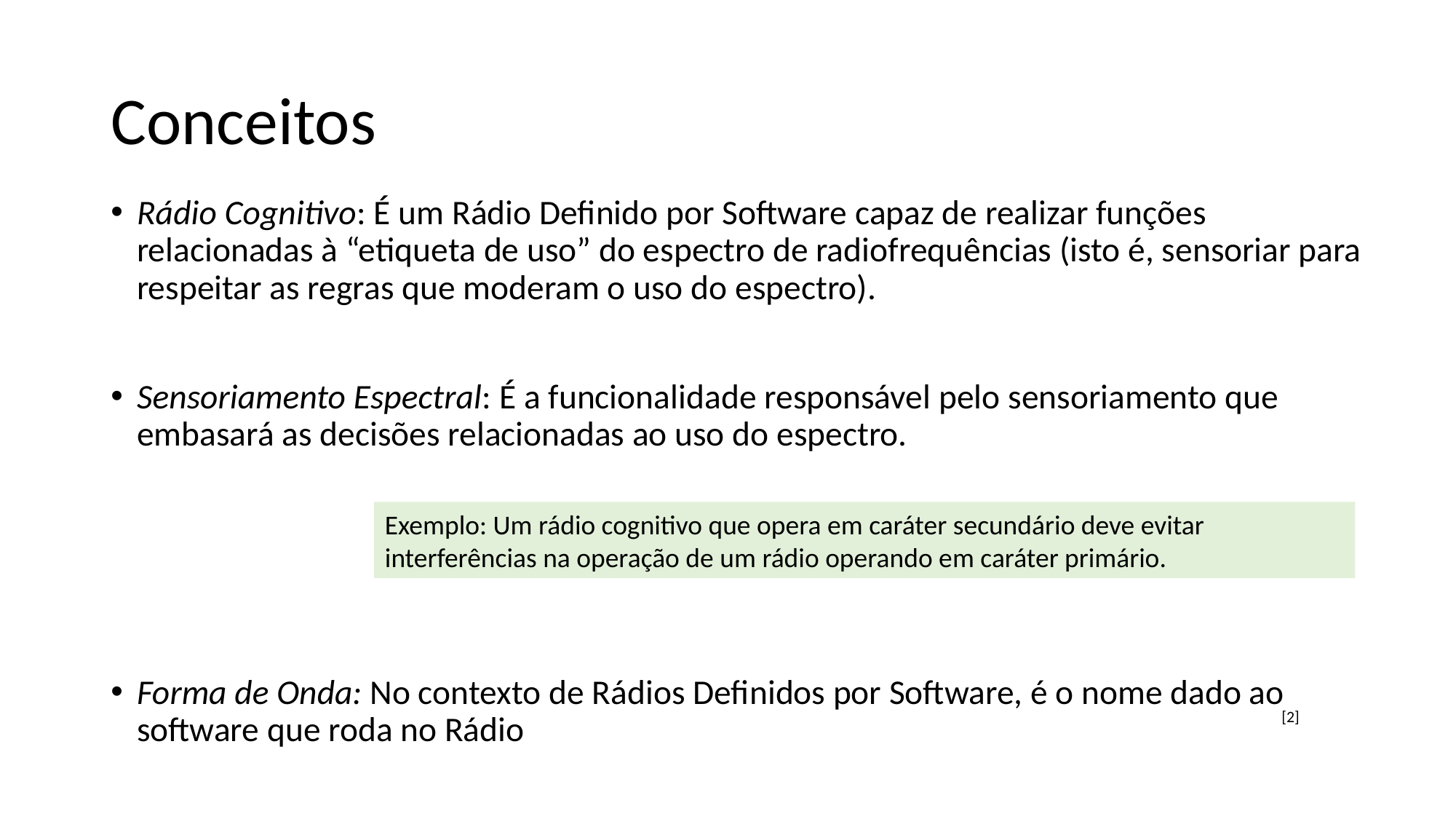

# Conceitos
Rádio Cognitivo: É um Rádio Definido por Software capaz de realizar funções relacionadas à “etiqueta de uso” do espectro de radiofrequências (isto é, sensoriar para respeitar as regras que moderam o uso do espectro).

Sensoriamento Espectral: É a funcionalidade responsável pelo sensoriamento que embasará as decisões relacionadas ao uso do espectro.

Forma de Onda: No contexto de Rádios Definidos por Software, é o nome dado ao software que roda no Rádio

Exemplo: Um rádio cognitivo que opera em caráter secundário deve evitar interferências na operação de um rádio operando em caráter primário.
[2]